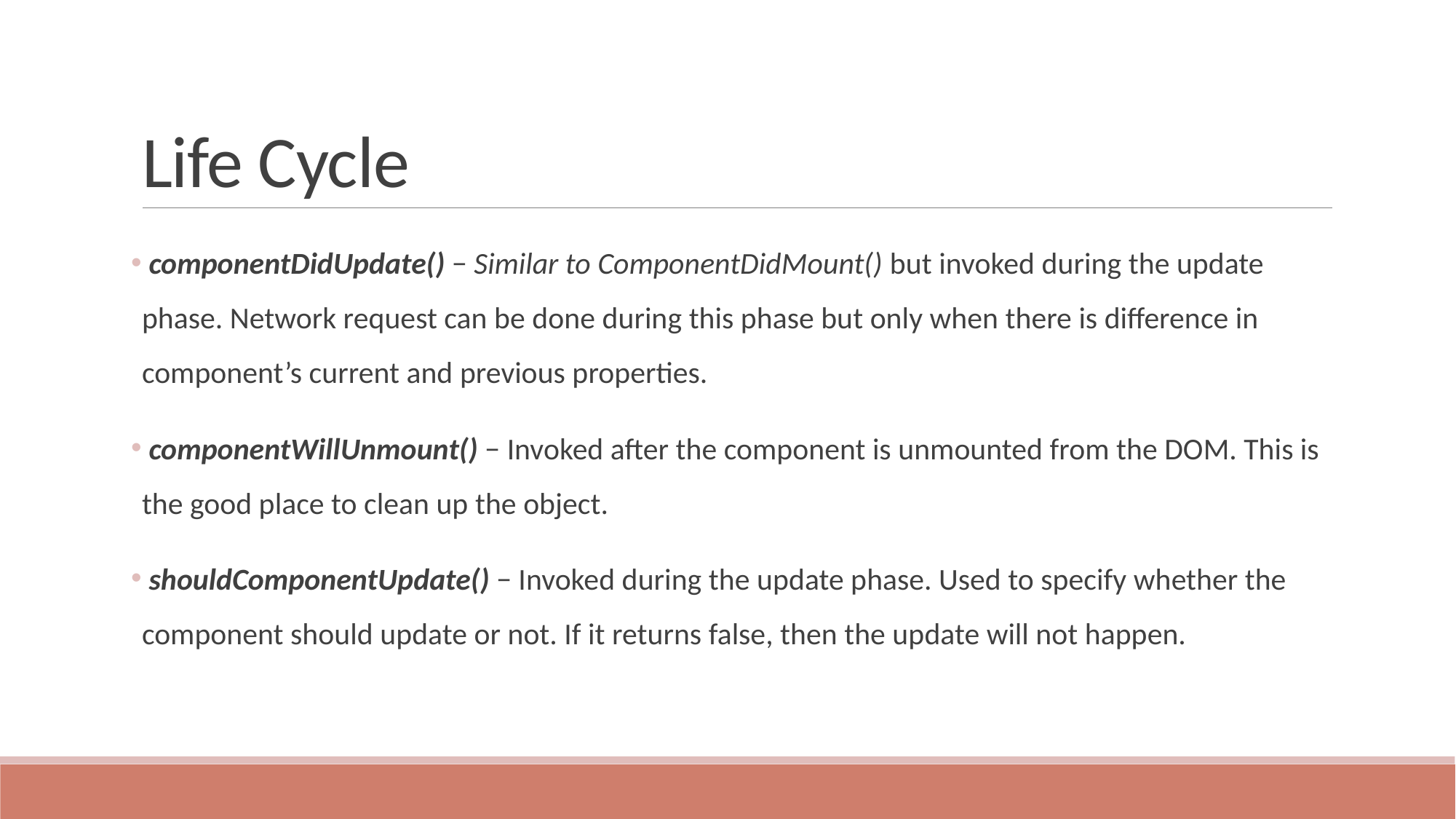

# Life Cycle
 componentDidUpdate() − Similar to ComponentDidMount() but invoked during the update phase. Network request can be done during this phase but only when there is difference in component’s current and previous properties.
 componentWillUnmount() − Invoked after the component is unmounted from the DOM. This is the good place to clean up the object.
 shouldComponentUpdate() − Invoked during the update phase. Used to specify whether the component should update or not. If it returns false, then the update will not happen.